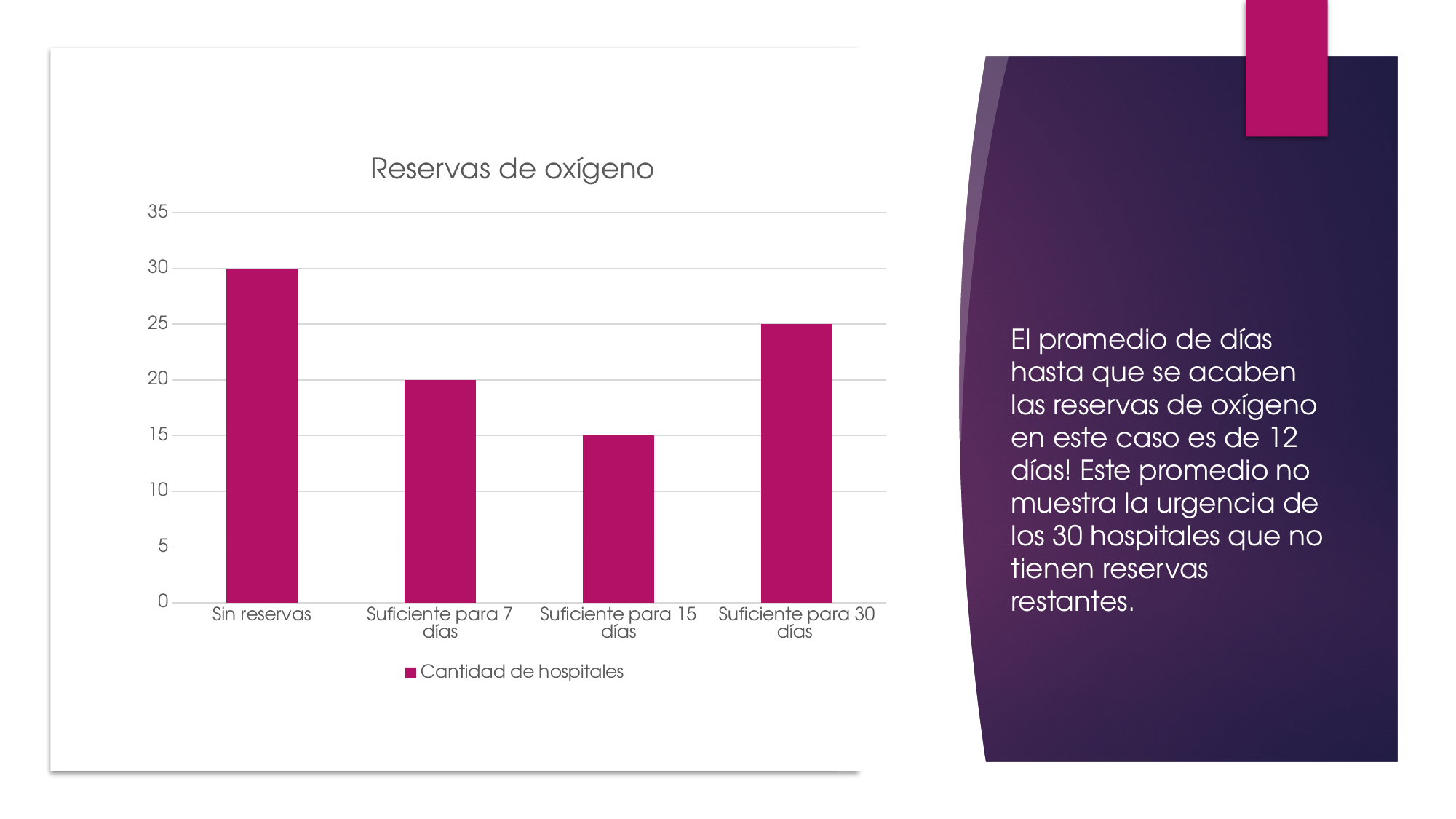

### Chart: Reservas de oxígeno

| Category | Cantidad de hospitales  |
|---|---|
| Sin reservas | 30.0 |
| Suficiente para 7 días | 20.0 |
| Suficiente para 15 días | 15.0 |
| Suficiente para 30 días  | 25.0 |
El promedio de días hasta que se acaben las reservas de oxígeno en este caso es de 12 días! Este promedio no muestra la urgencia de los 30 hospitales que no tienen reservas restantes.